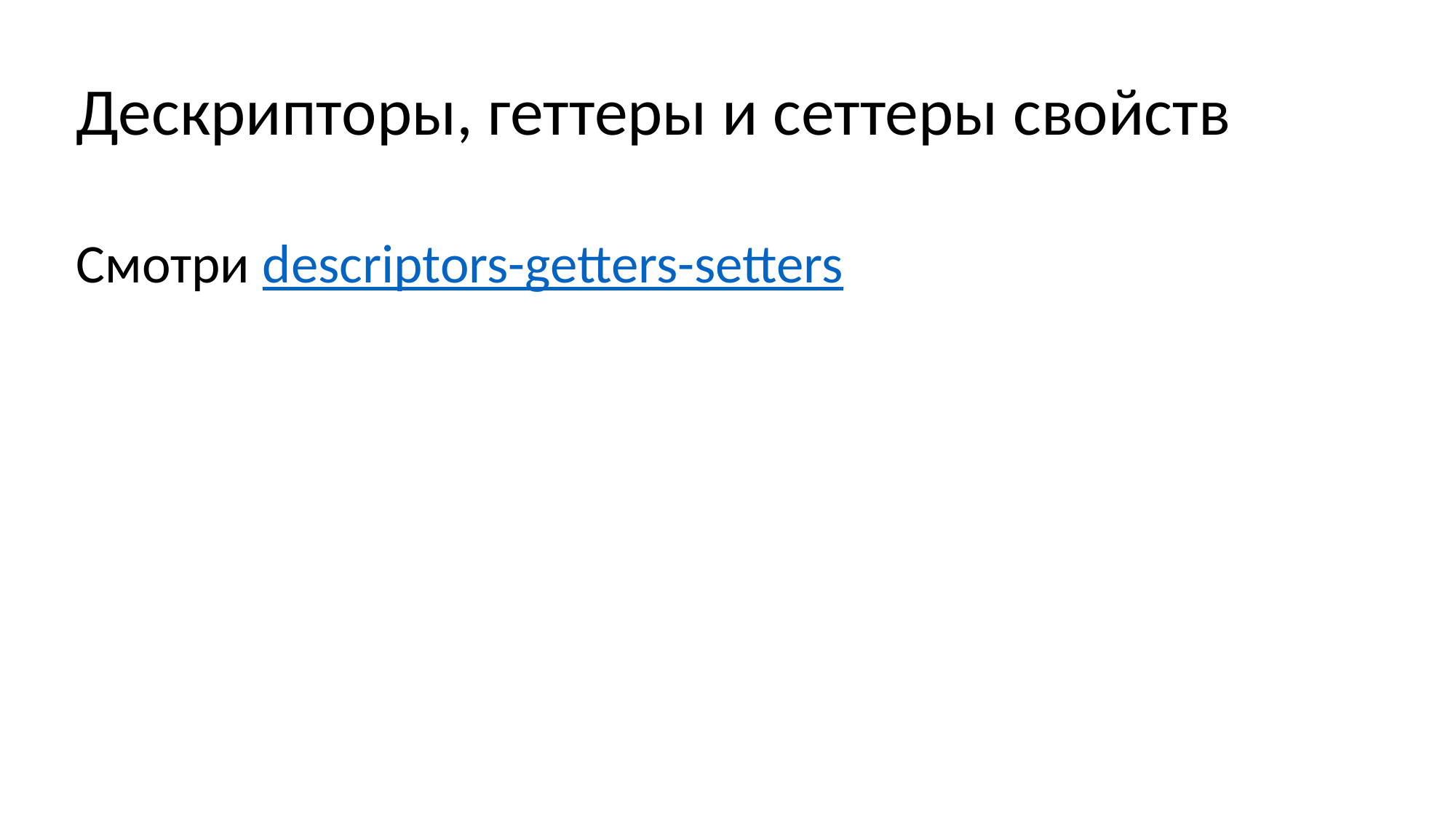

Дескрипторы, геттеры и сеттеры свойств

Смотри descriptors-getters-setters